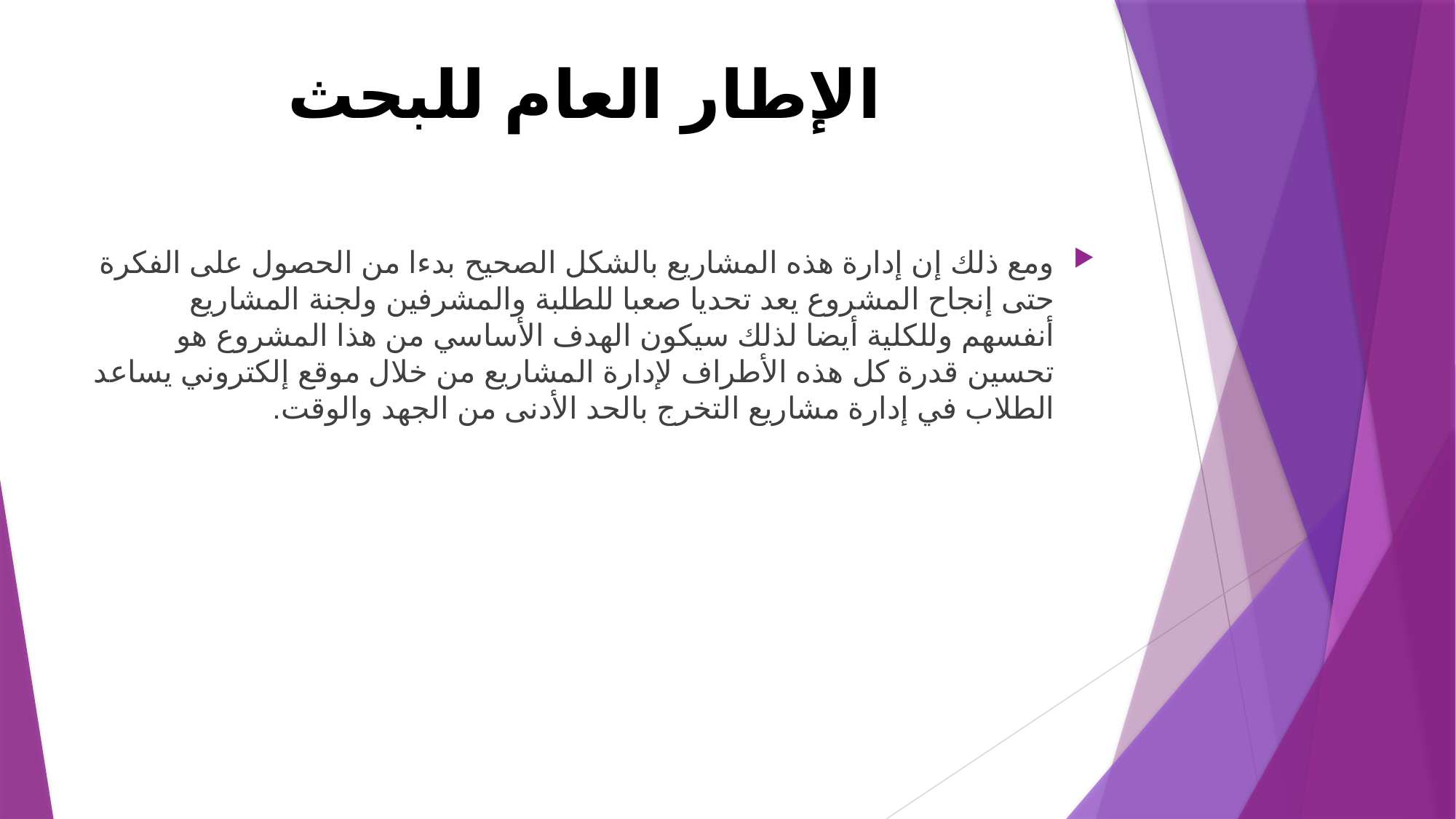

# الإطار العام للبحث
ومع ذلك إن إدارة هذه المشاريع بالشكل الصحيح بدءا من الحصول على الفكرة حتى إنجاح المشروع يعد تحديا صعبا للطلبة والمشرفين ولجنة المشاريع أنفسهم وللكلية أيضا لذلك سيكون الهدف الأساسي من هذا المشروع هو تحسين قدرة كل هذه الأطراف لإدارة المشاريع من خلال موقع إلكتروني يساعد الطلاب في إدارة مشاريع التخرج بالحد الأدنى من الجهد والوقت.